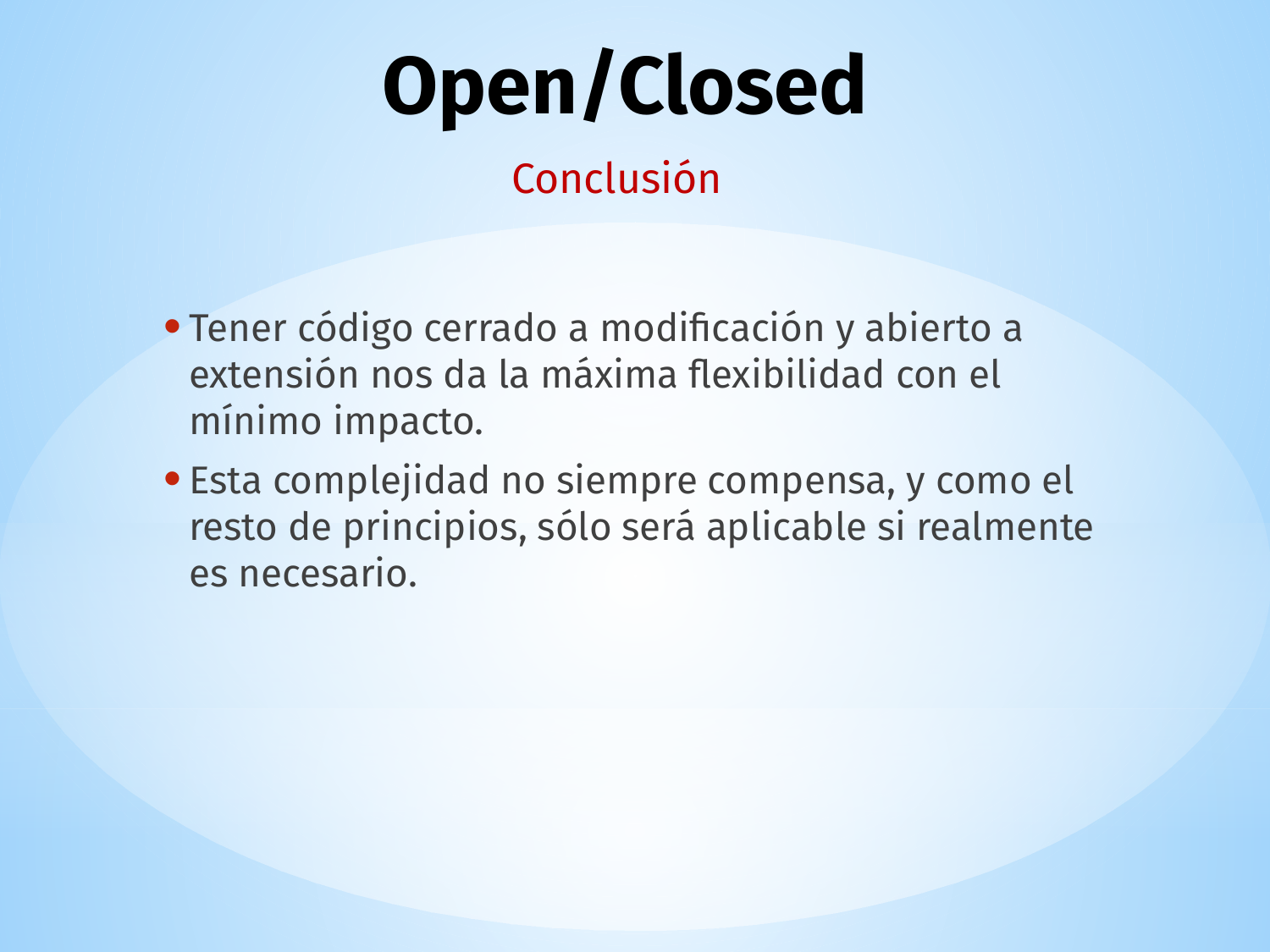

# Open/Closed
Conclusión
Tener código cerrado a modificación y abierto a extensión nos da la máxima flexibilidad con el mínimo impacto.
Esta complejidad no siempre compensa, y como el resto de principios, sólo será aplicable si realmente es necesario.